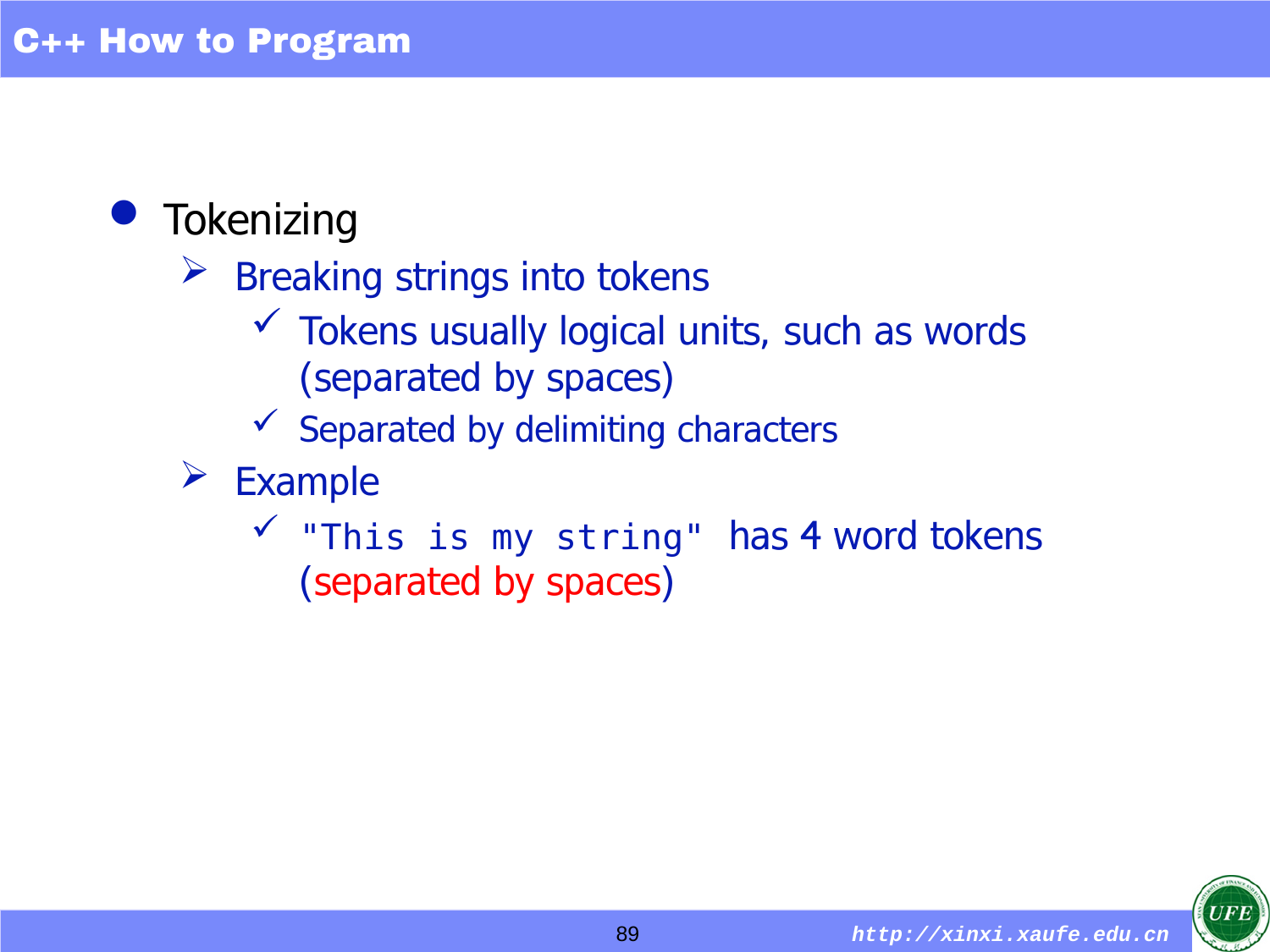

Tokenizing
Breaking strings into tokens
Tokens usually logical units, such as words (separated by spaces)
Separated by delimiting characters
Example
"This is my string"  has 4 word tokens (separated by spaces)
89